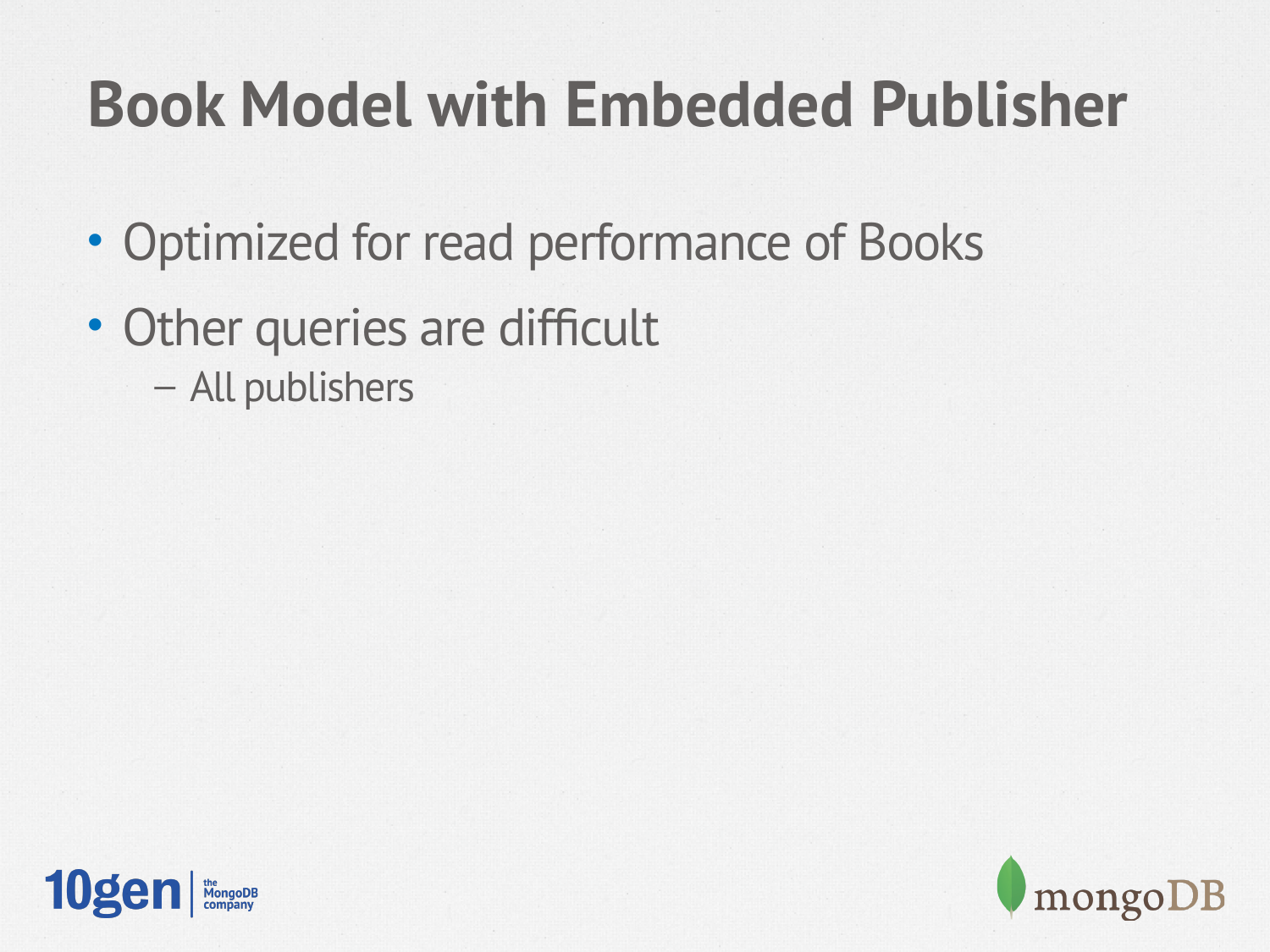

# Book Model with Embedded Publisher
Optimized for read performance of Books
Other queries are difficult
All publishers